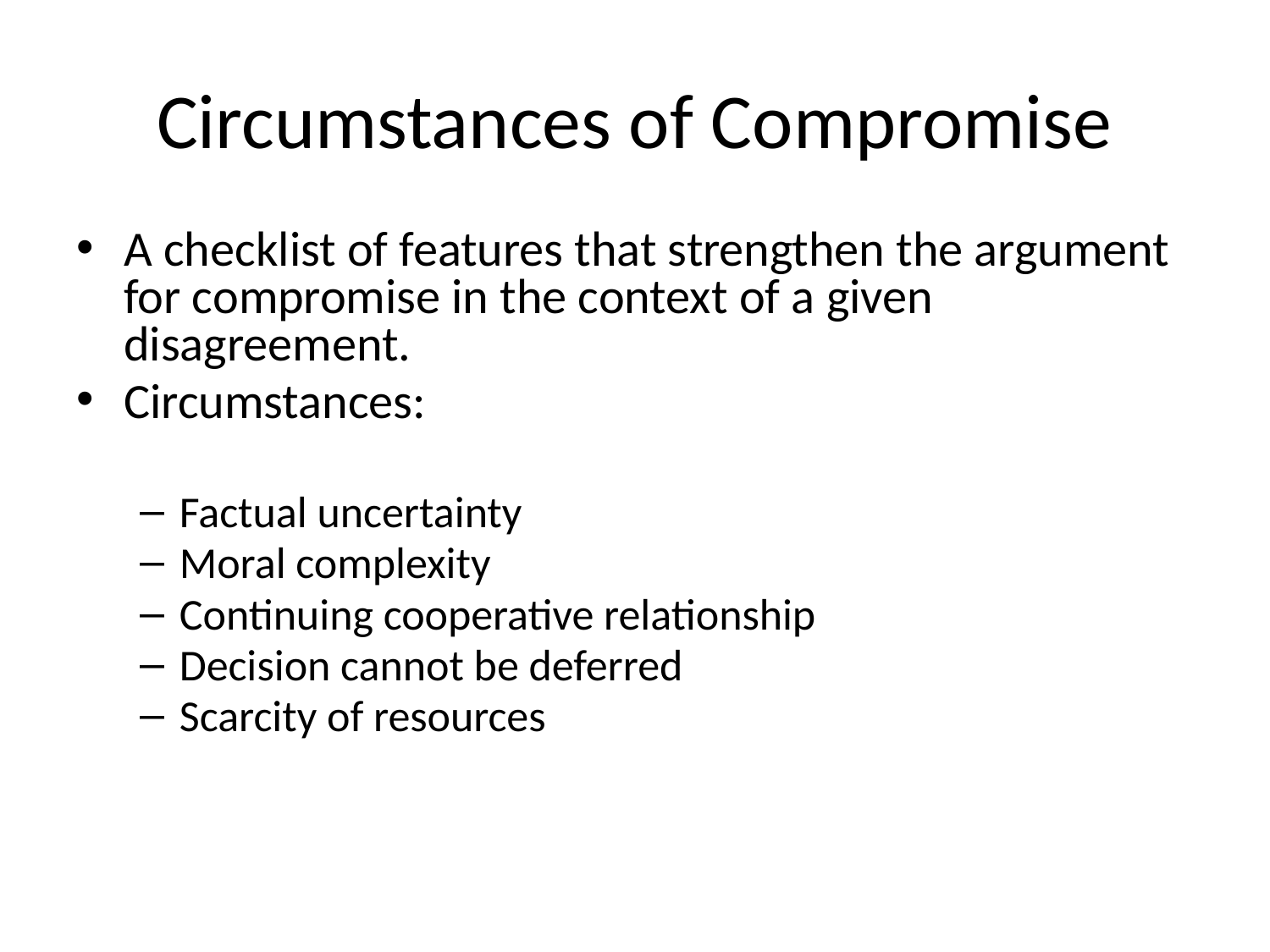

# Circumstances of Compromise
A checklist of features that strengthen the argument for compromise in the context of a given disagreement.
Circumstances:

Factual uncertainty
Moral complexity
Continuing cooperative relationship
Decision cannot be deferred
Scarcity of resources